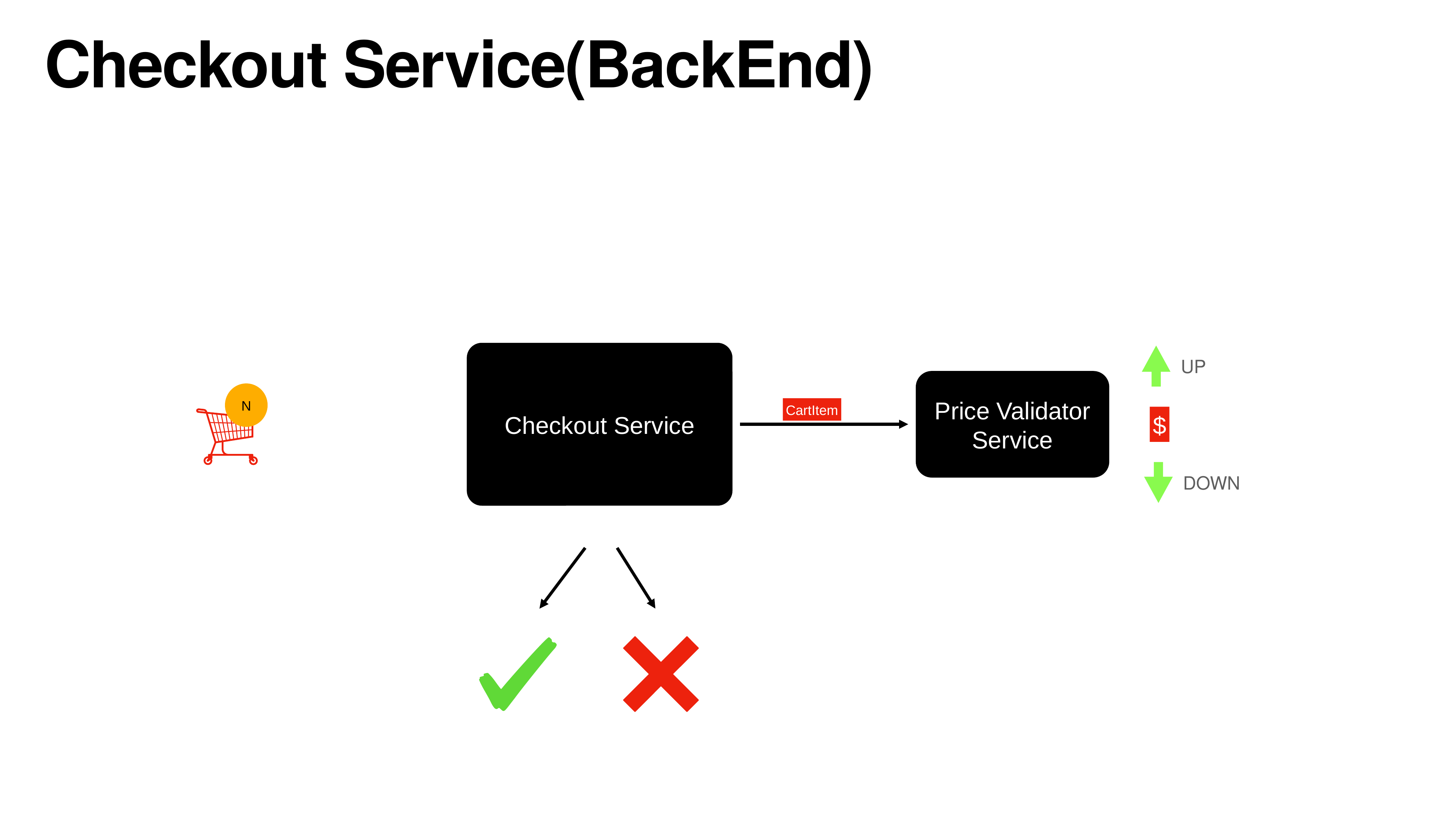

# Checkout Service(BackEnd)

Checkout Service

UP
Price Validator Service
N

CartItem
$

DOWN